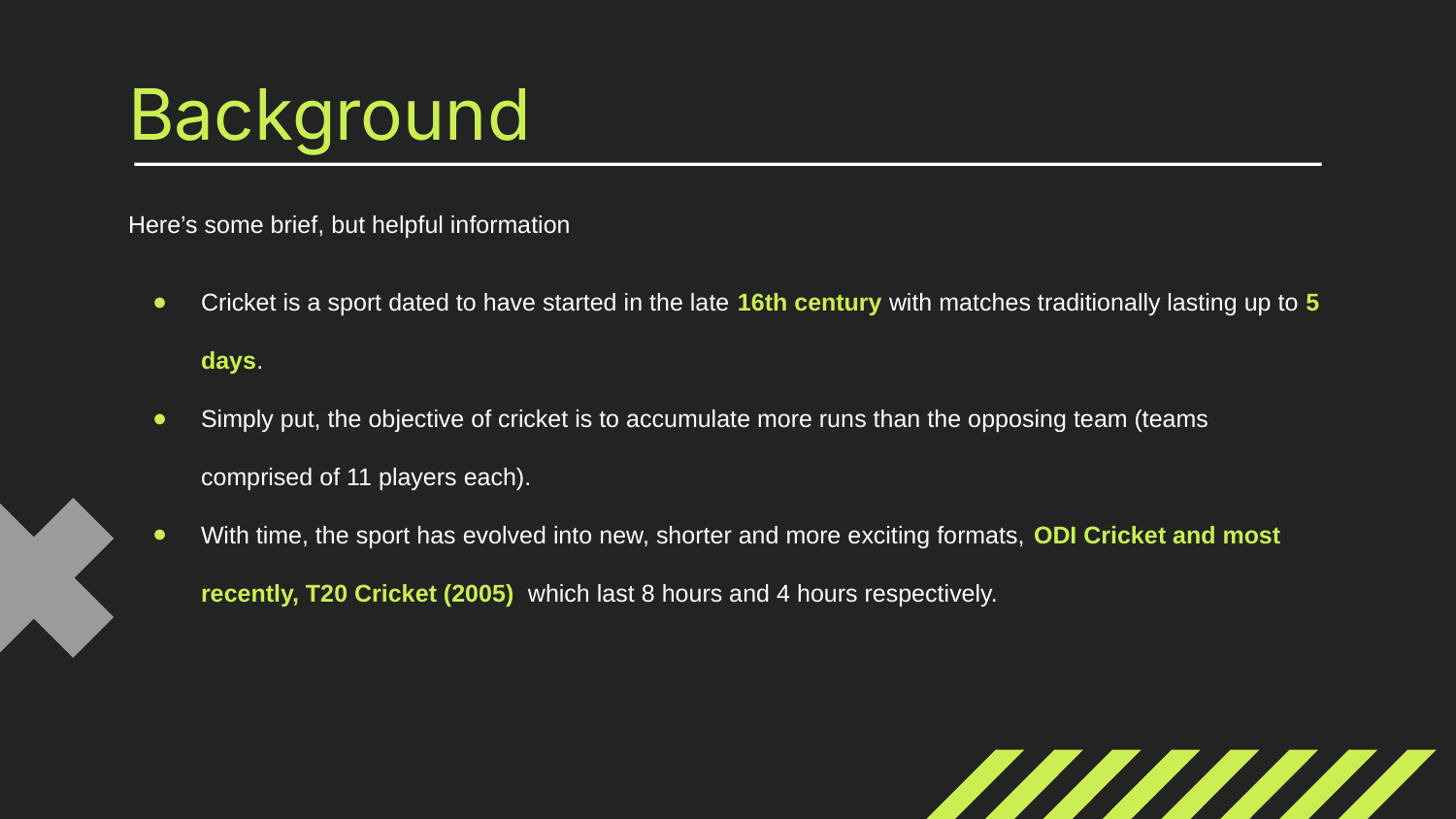

# Background
Here’s some brief, but helpful information
Cricket is a sport dated to have started in the late 16th century with matches traditionally lasting up to 5 days.
Simply put, the objective of cricket is to accumulate more runs than the opposing team (teams comprised of 11 players each).
With time, the sport has evolved into new, shorter and more exciting formats, ODI Cricket and most recently, T20 Cricket (2005)  which last 8 hours and 4 hours respectively.